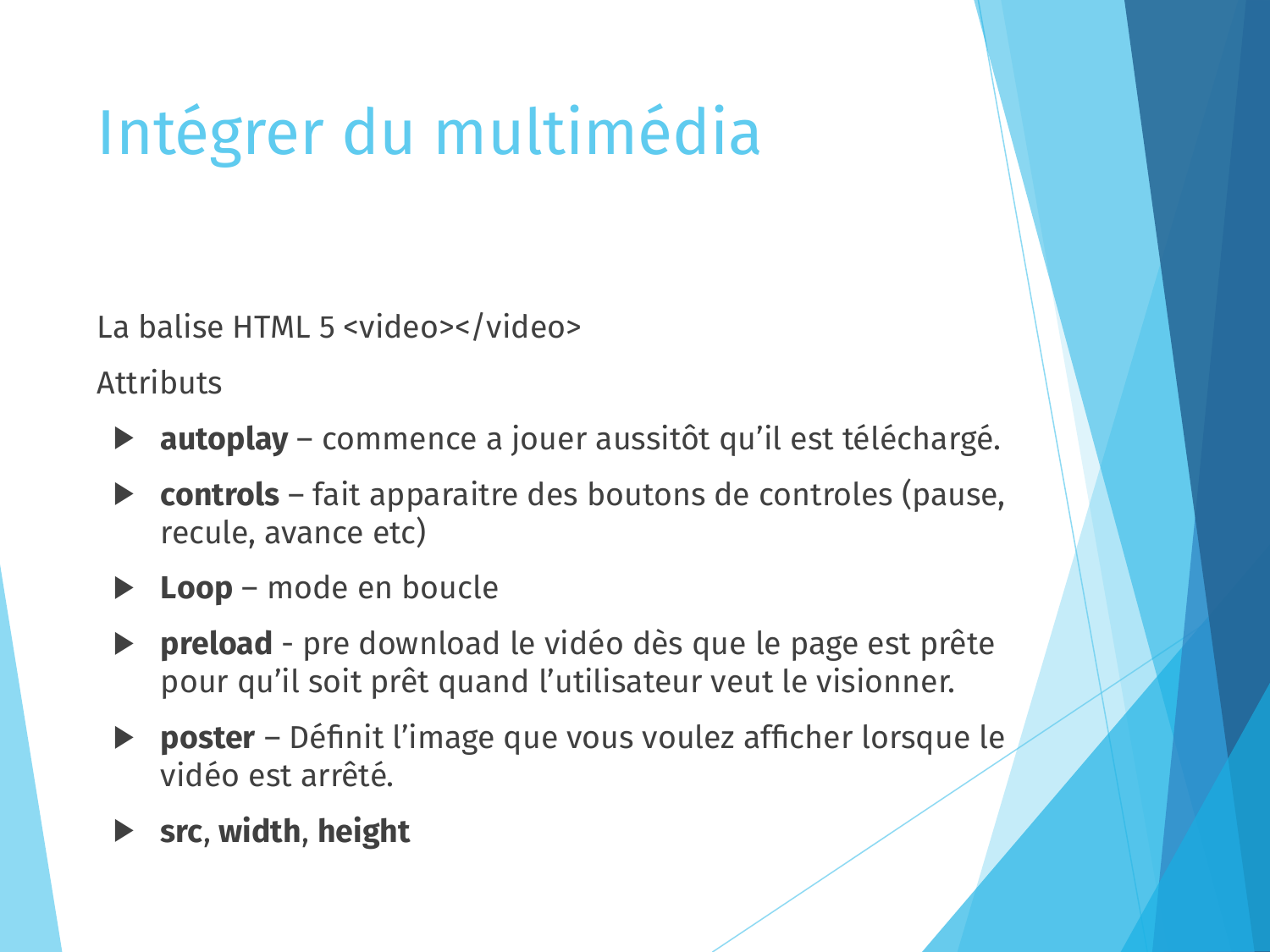

# Intégrer du multimédia
La balise HTML 5 <video></video>
Attributs
autoplay – commence a jouer aussitôt qu’il est téléchargé.
controls – fait apparaitre des boutons de controles (pause, recule, avance etc)
Loop – mode en boucle
preload - pre download le vidéo dès que le page est prête pour qu’il soit prêt quand l’utilisateur veut le visionner.
poster – Définit l’image que vous voulez afficher lorsque le vidéo est arrêté.
src, width, height